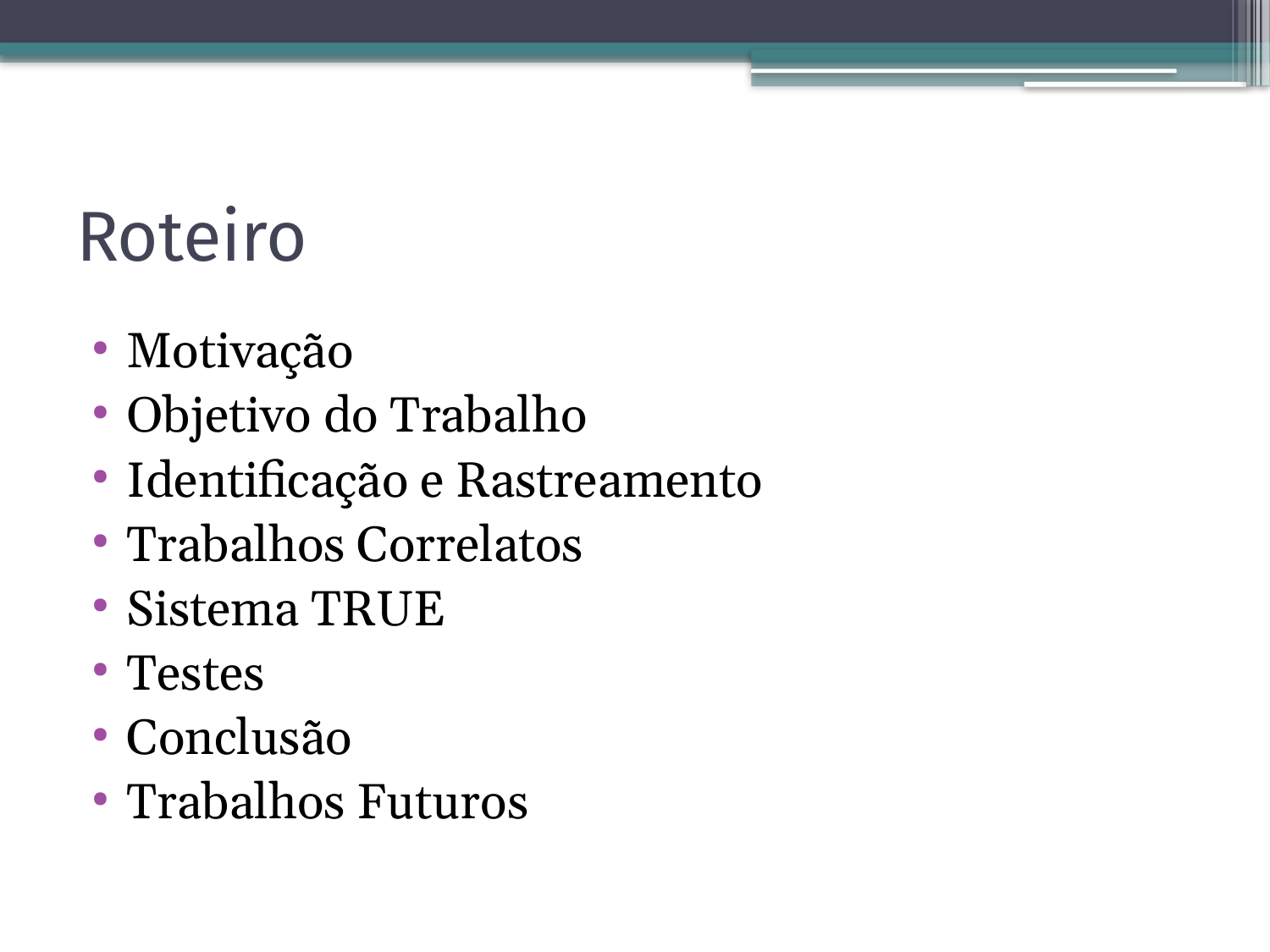

# Roteiro
Motivação
Objetivo do Trabalho
Identificação e Rastreamento
Trabalhos Correlatos
Sistema TRUE
Testes
Conclusão
Trabalhos Futuros